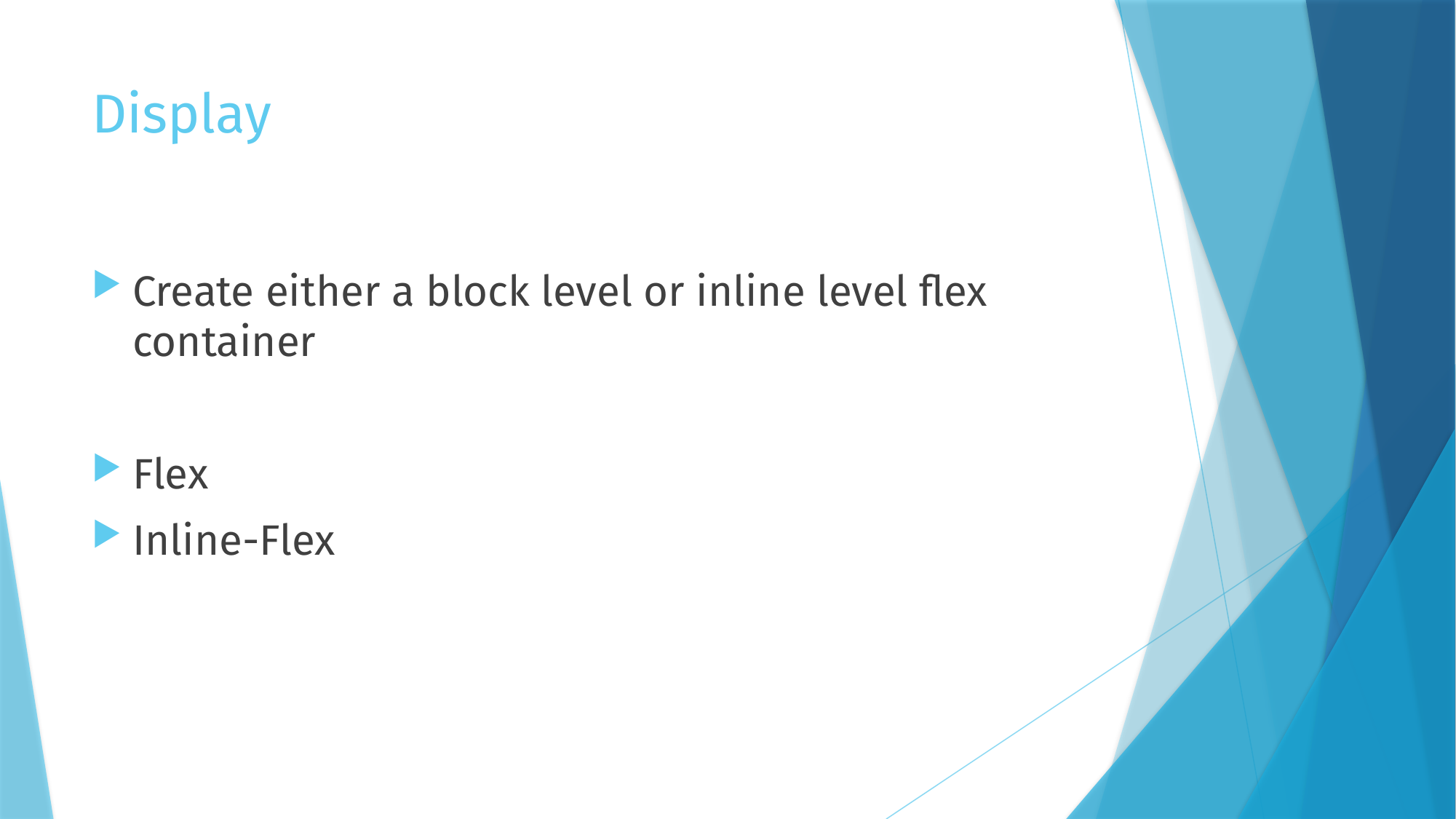

# Display
Create either a block level or inline level flex container

Flex
Inline-Flex